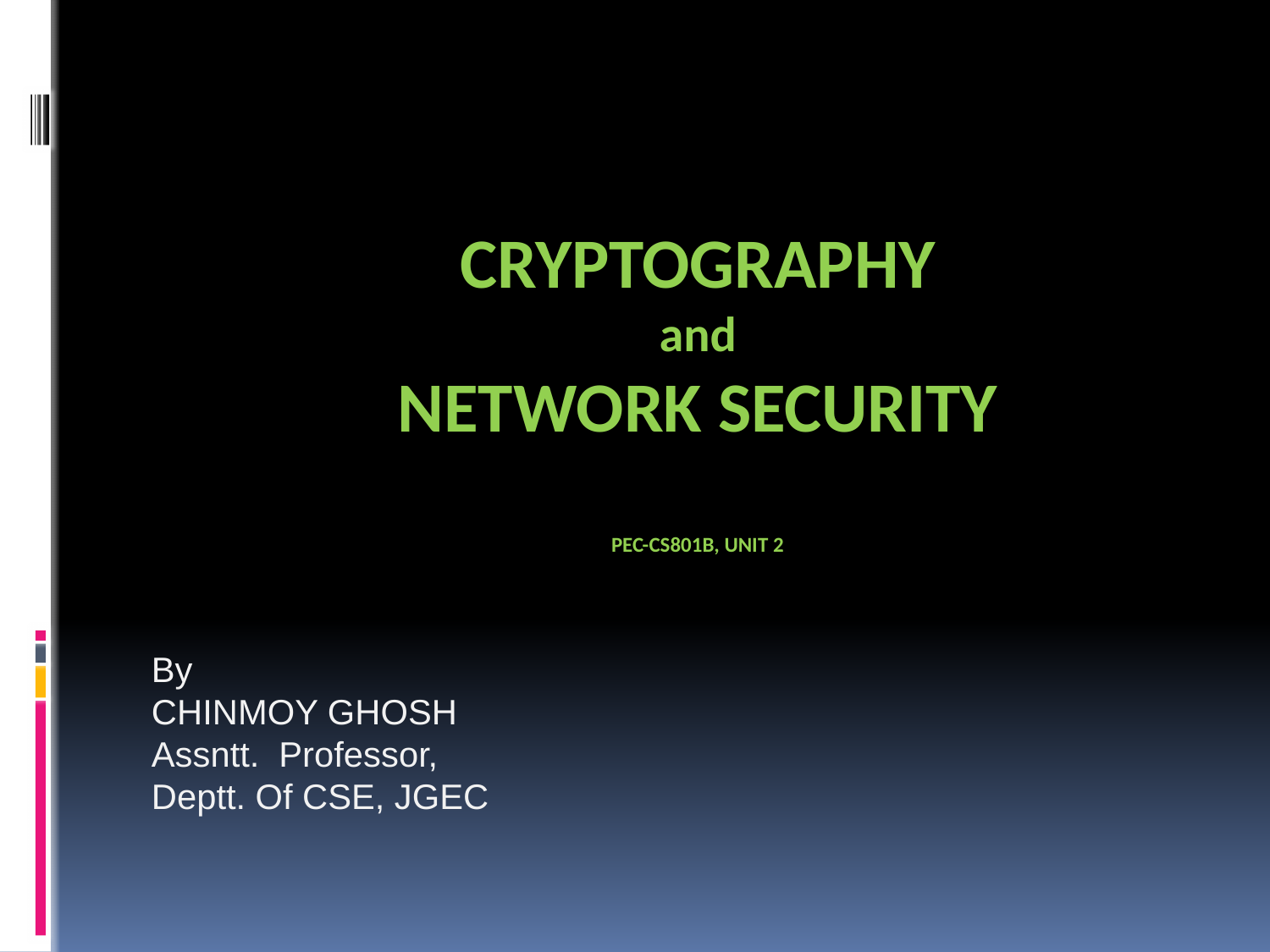

# CRYPTOGRAPHY and network security PEC-CS801B, UNIT 2
By
CHINMOY GHOSH
Assntt.  Professor,
Deptt. Of CSE, JGEC